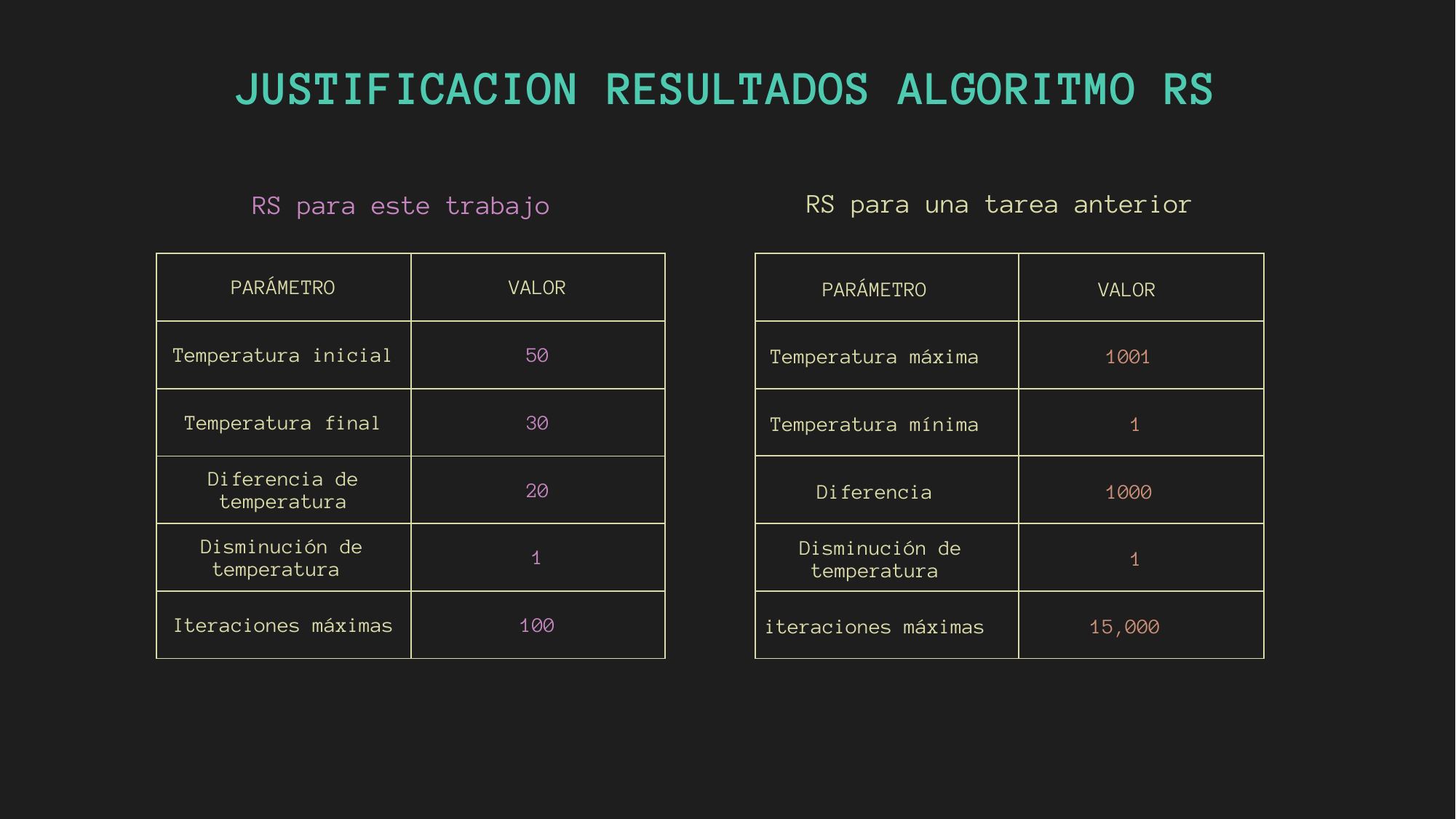

JUSTIFICACION RESULTADOS ALGORITMO RS
RS para una tarea anterior
RS para este trabajo
| PARÁMETRO | VALOR |
| --- | --- |
| Temperatura máxima | 1001 |
| Temperatura mínima | 1 |
| Diferencia | 1000 |
| Disminución de temperatura | 1 |
| iteraciones máximas | 15,000 |
| PARÁMETRO | VALOR |
| --- | --- |
| Temperatura inicial | 50 |
| Temperatura final | 30 |
| Diferencia de temperatura | 20 |
| Disminución de temperatura | 1 |
| Iteraciones máximas | 100 |